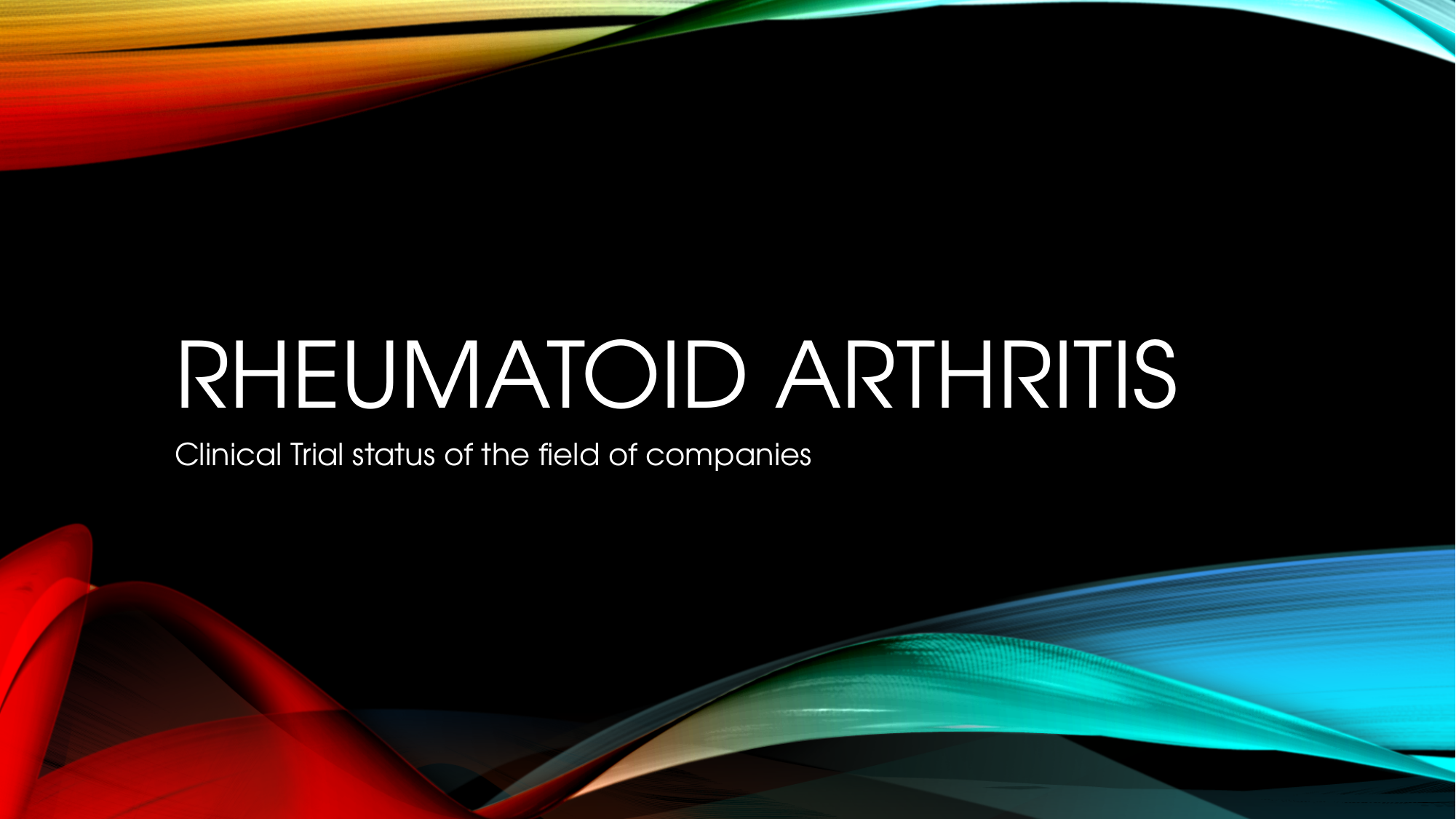

# Rheumatoid arthritis
Clinical Trial status of the field of companies